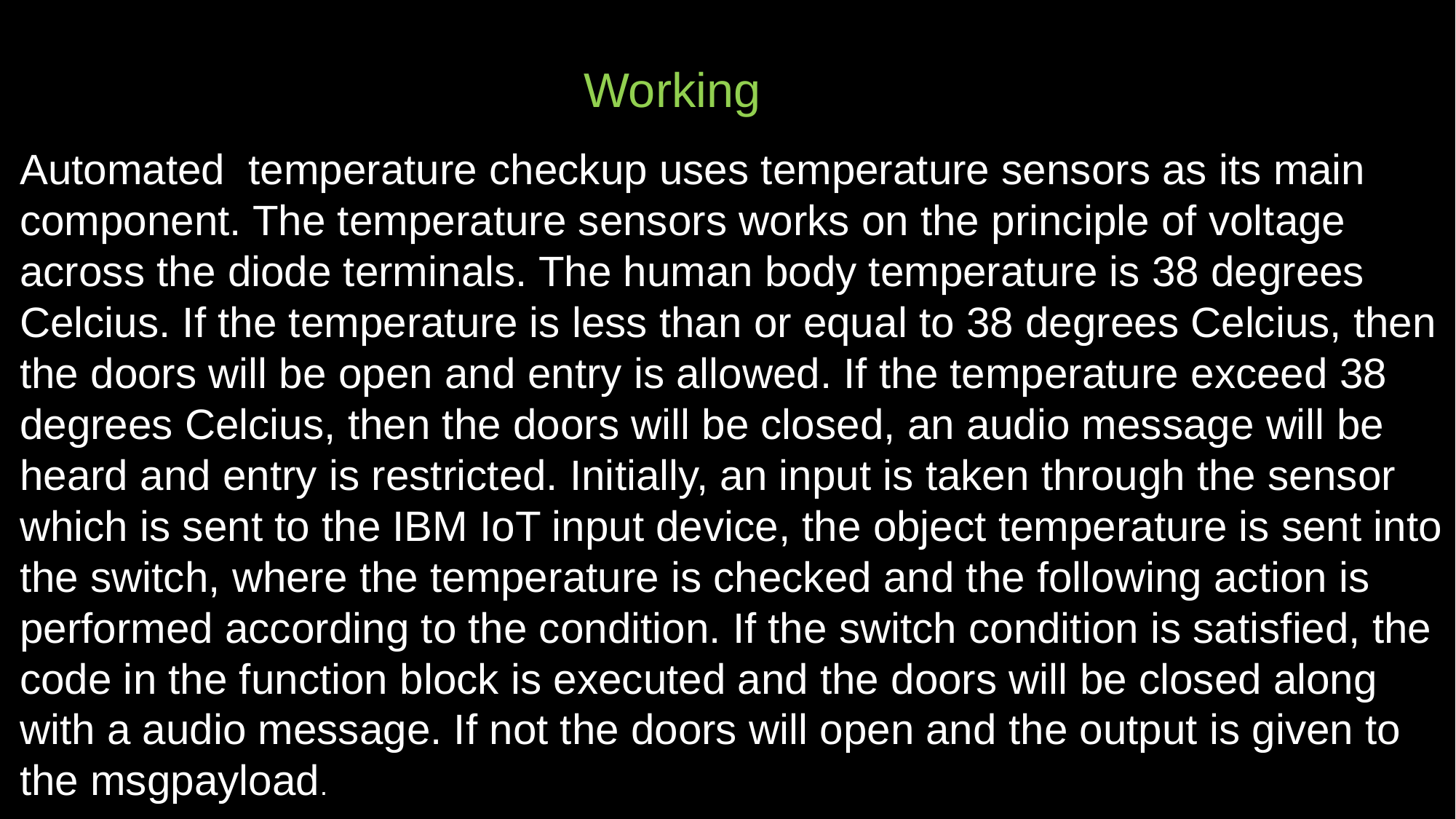

Working
Automated  temperature checkup uses temperature sensors as its main component. The temperature sensors works on the principle of voltage across the diode terminals. The human body temperature is 38 degrees Celcius. If the temperature is less than or equal to 38 degrees Celcius, then the doors will be open and entry is allowed. If the temperature exceed 38 degrees Celcius, then the doors will be closed, an audio message will be heard and entry is restricted. Initially, an input is taken through the sensor which is sent to the IBM IoT input device, the object temperature is sent into the switch, where the temperature is checked and the following action is performed according to the condition. If the switch condition is satisfied, the code in the function block is executed and the doors will be closed along with a audio message. If not the doors will open and the output is given to the msgpayload.